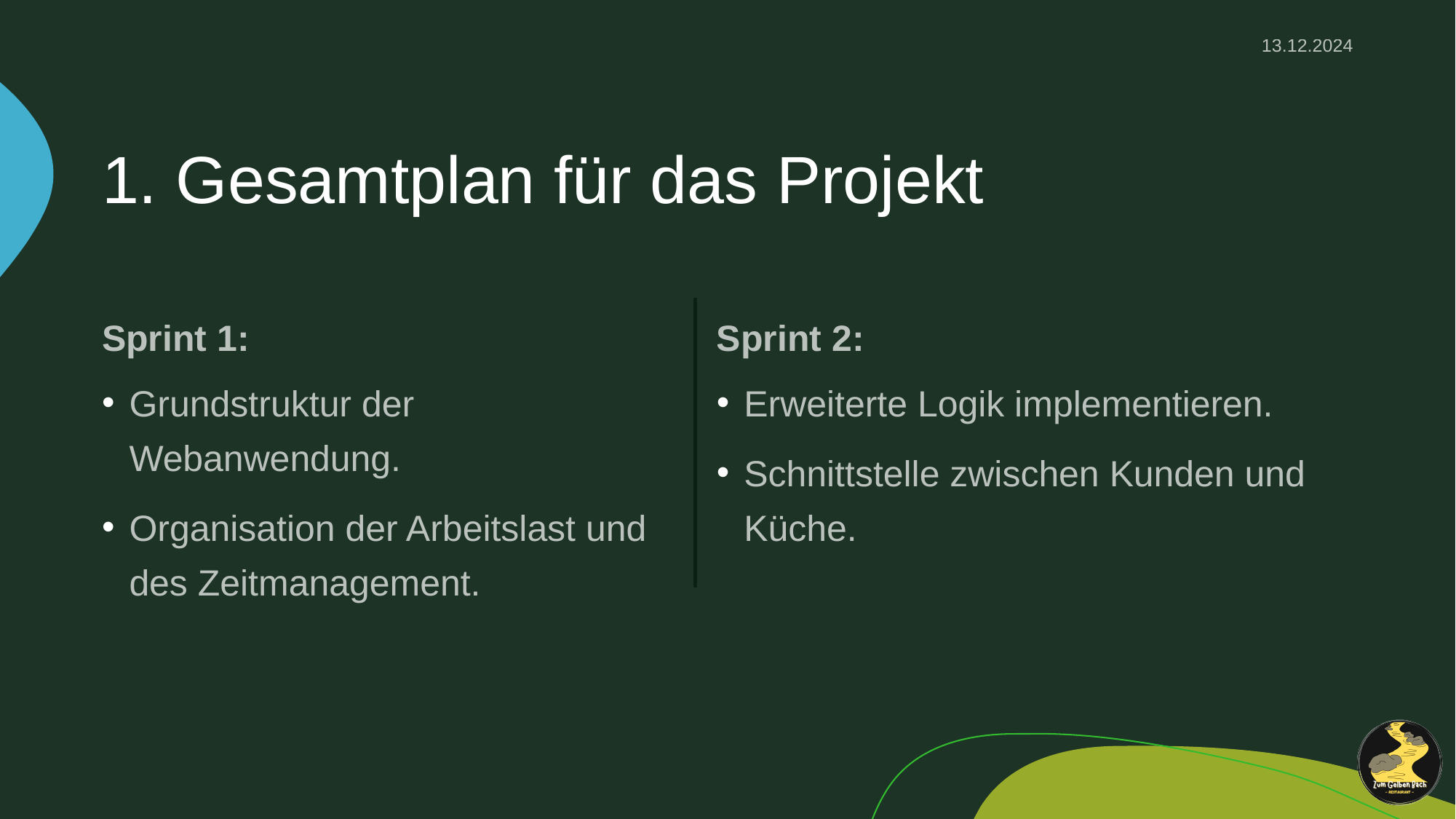

13.12.2024
# 1. Gesamtplan für das Projekt
Sprint 1:
Sprint 2:
Grundstruktur der Webanwendung.
Organisation der Arbeitslast und des Zeitmanagement.

Erweiterte Logik implementieren.
Schnittstelle zwischen Kunden und Küche.